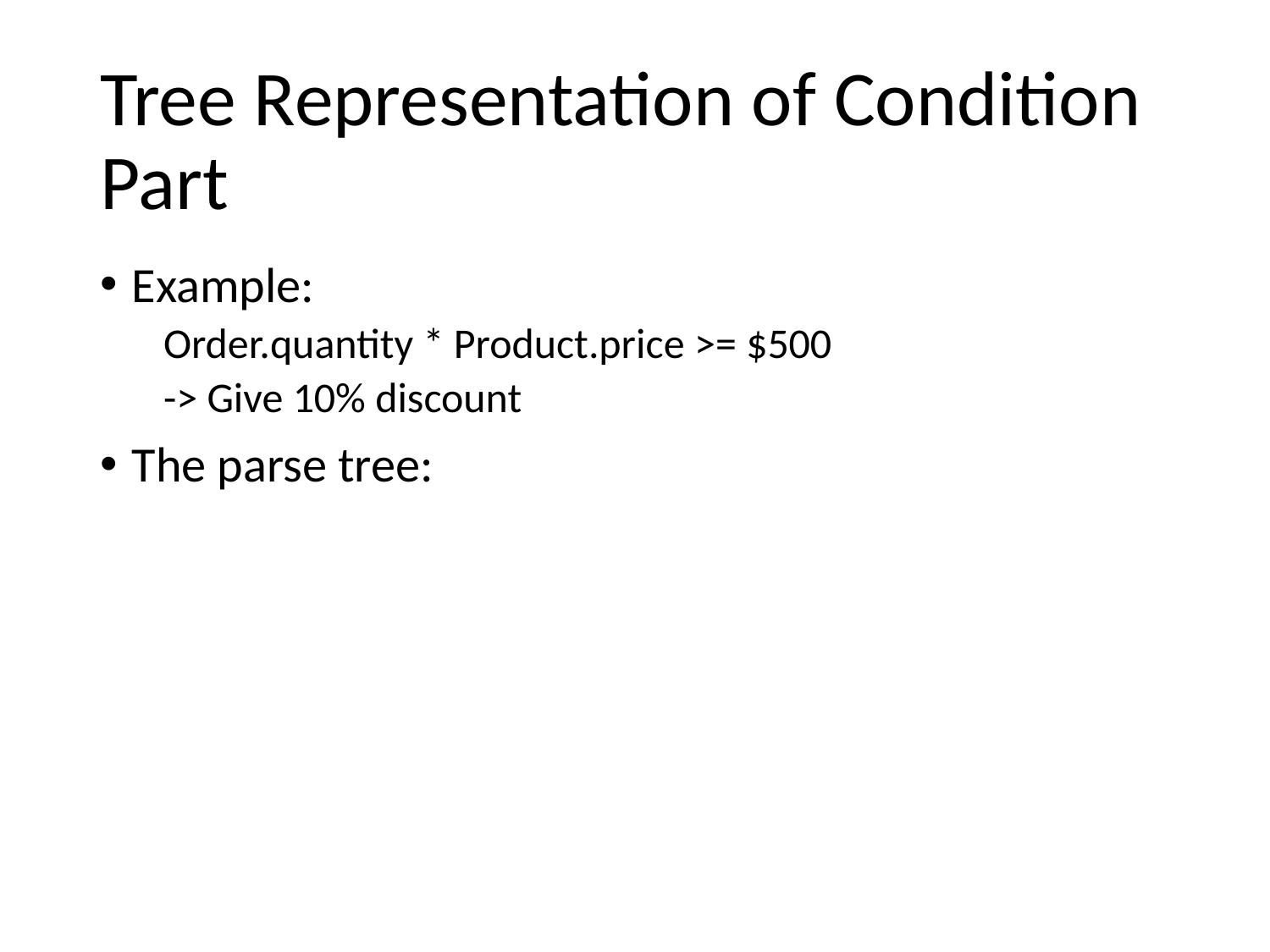

# Tree Representation of Condition Part
Example:
Order.quantity * Product.price >= $500
-> Give 10% discount
The parse tree: